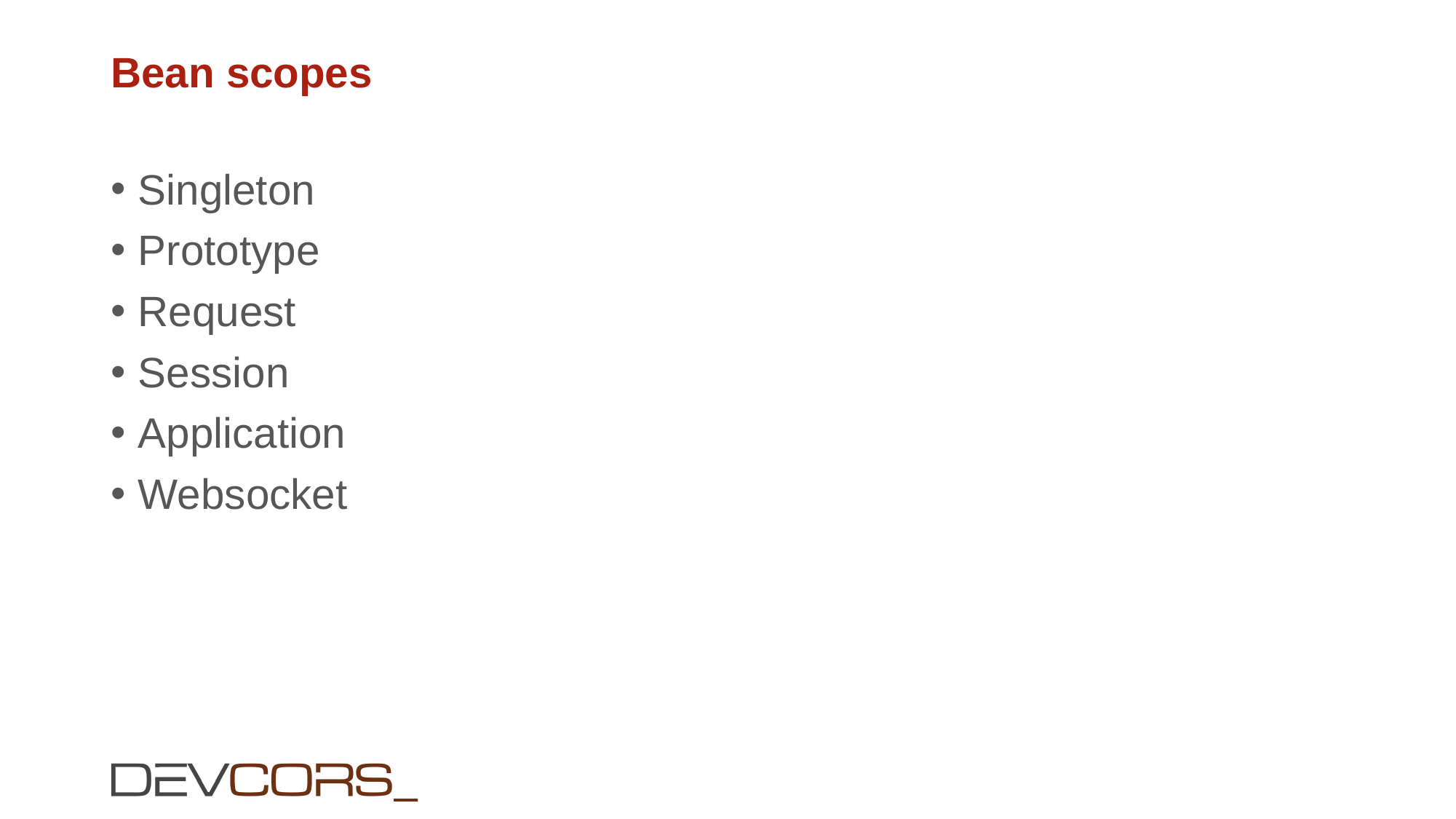

# Bean scopes
Singleton
Prototype
Request
Session
Application
Websocket